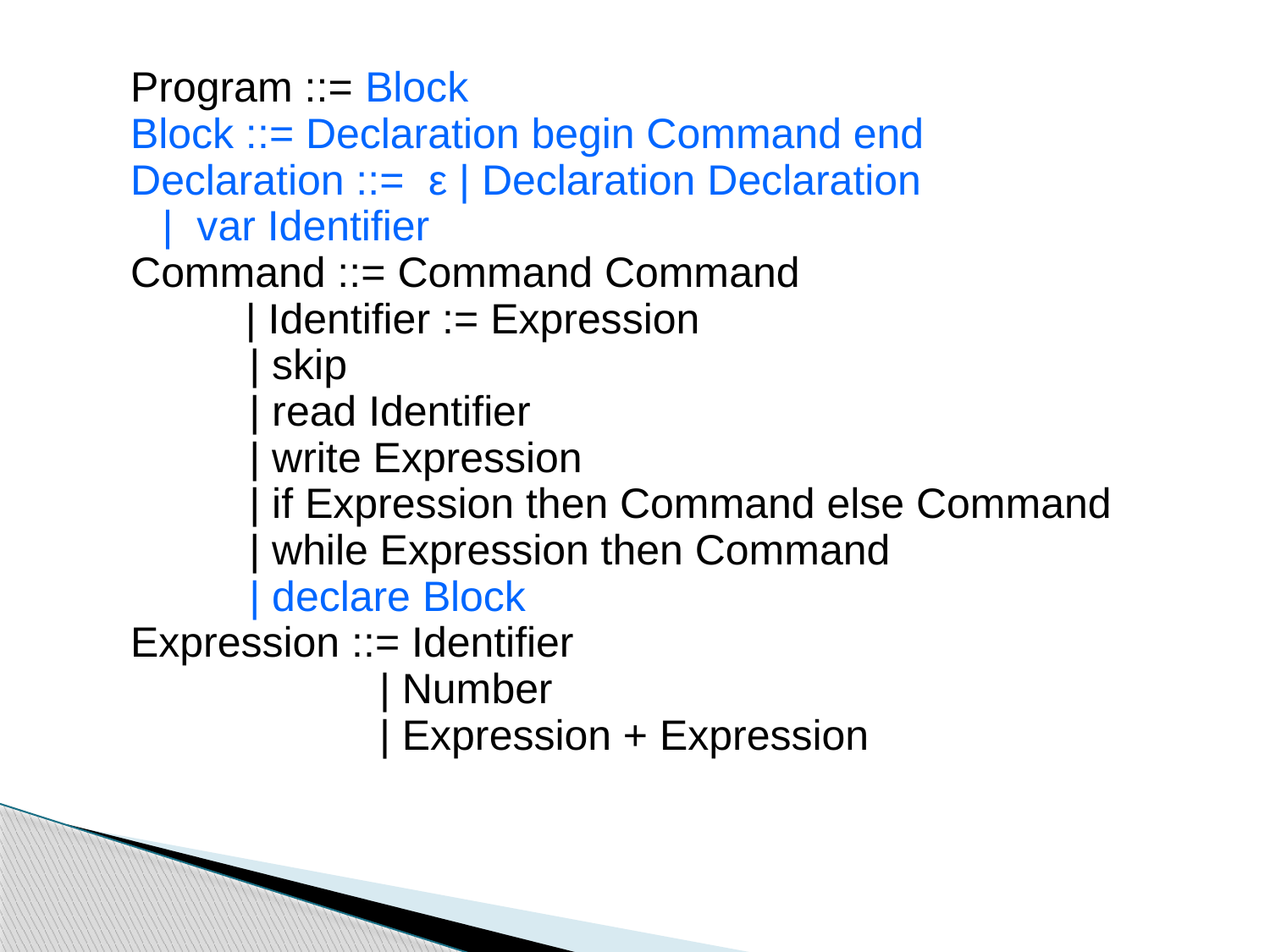

Program ::= Block
Block ::= Declaration begin Command end
Declaration ::=  ε | Declaration Declaration
	|  var Identifier
Command ::= Command Command
	       | Identifier := Expression
          | skip
          | read Identifier
          | write Expression
          | if Expression then Command else Command
          | while Expression then Command
          | declare Block
Expression ::= Identifier
                     | Number
                     | Expression + Expression